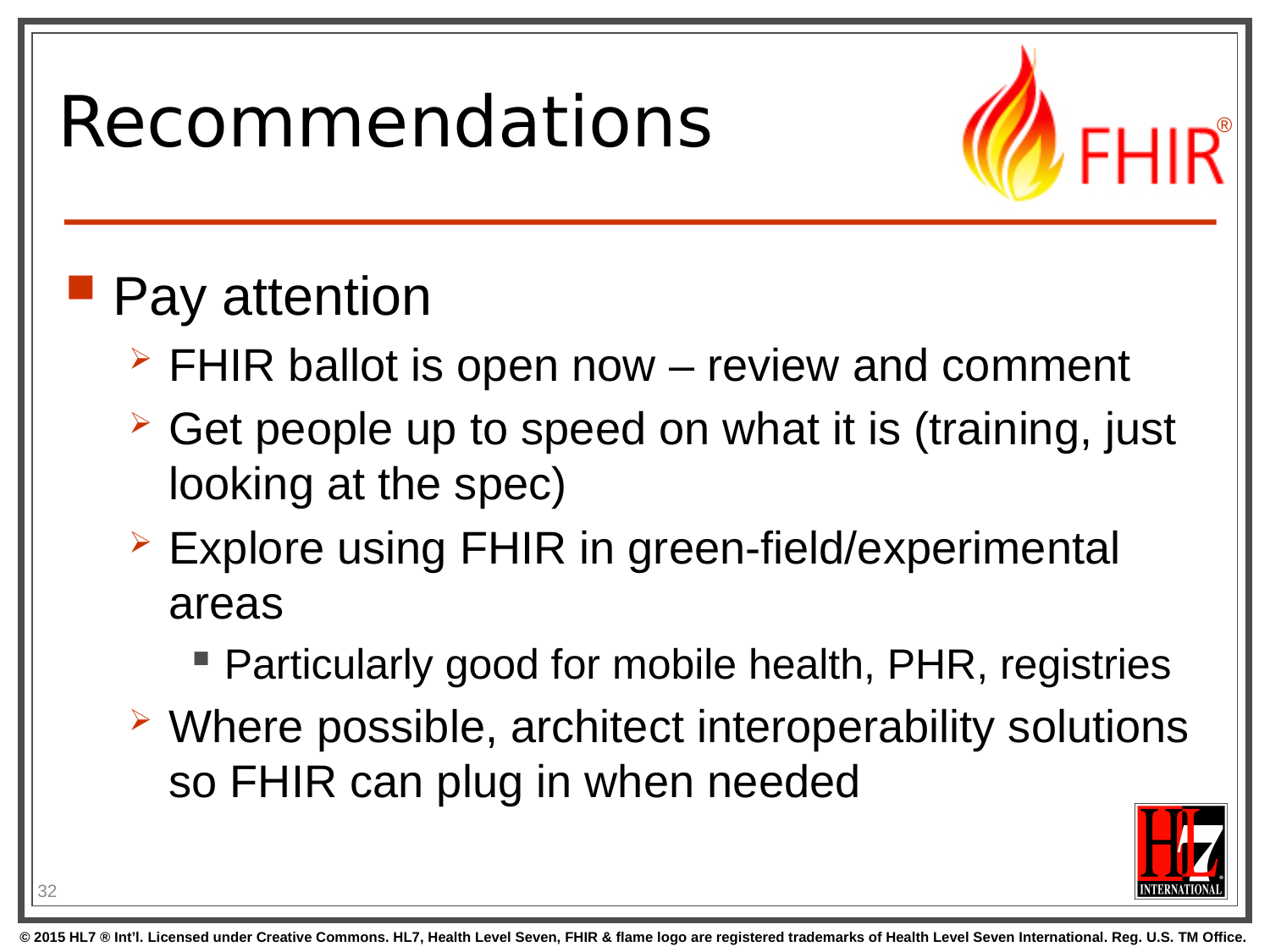

# Recommendations
Pay attention
FHIR ballot is open now – review and comment
Get people up to speed on what it is (training, just looking at the spec)
Explore using FHIR in green-field/experimental areas
Particularly good for mobile health, PHR, registries
Where possible, architect interoperability solutions so FHIR can plug in when needed
32